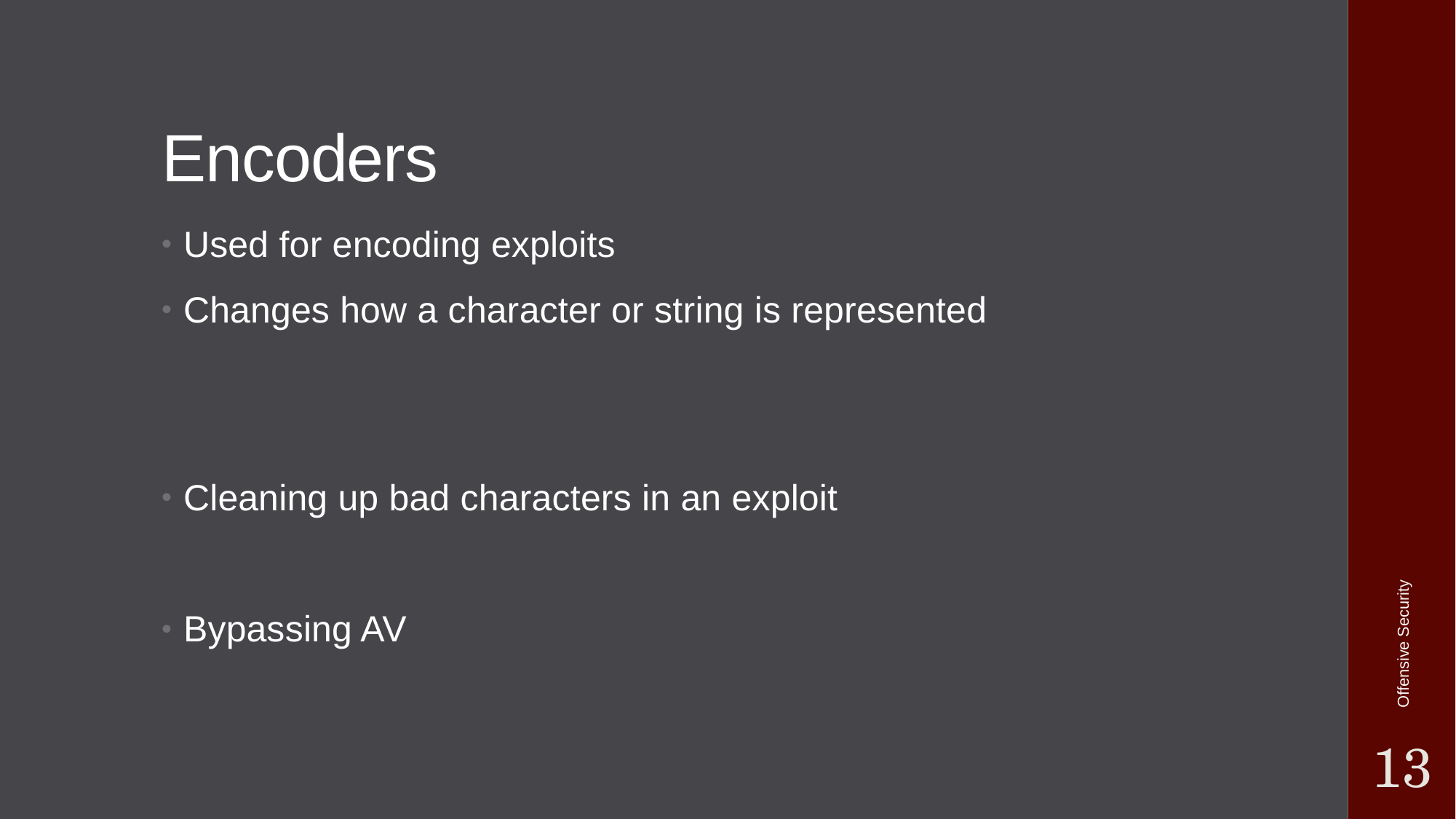

# Encoders
Used for encoding exploits
Changes how a character or string is represented

Cleaning up bad characters in an exploit

Bypassing AV
Offensive Security
13